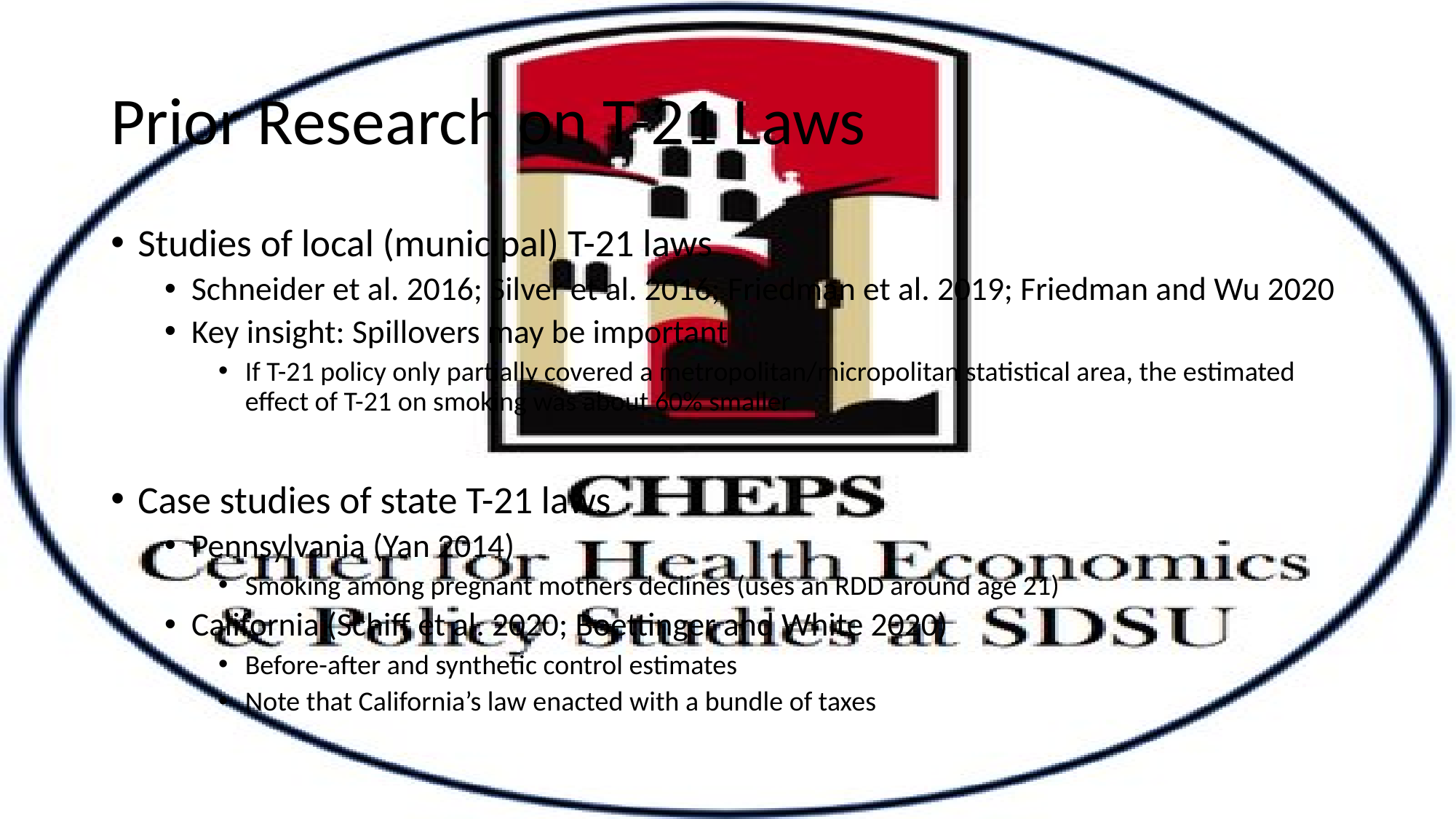

# Prior Research on T-21 Laws
Studies of local (municipal) T-21 laws
Schneider et al. 2016; Silver et al. 2016; Friedman et al. 2019; Friedman and Wu 2020
Key insight: Spillovers may be important
If T-21 policy only partially covered a metropolitan/micropolitan statistical area, the estimated effect of T-21 on smoking was about 60% smaller

Case studies of state T-21 laws
Pennsylvania (Yan 2014)
Smoking among pregnant mothers declines (uses an RDD around age 21)
California (Schiff et al. 2020; Boettinger and White 2020)
Before-after and synthetic control estimates
Note that California’s law enacted with a bundle of taxes